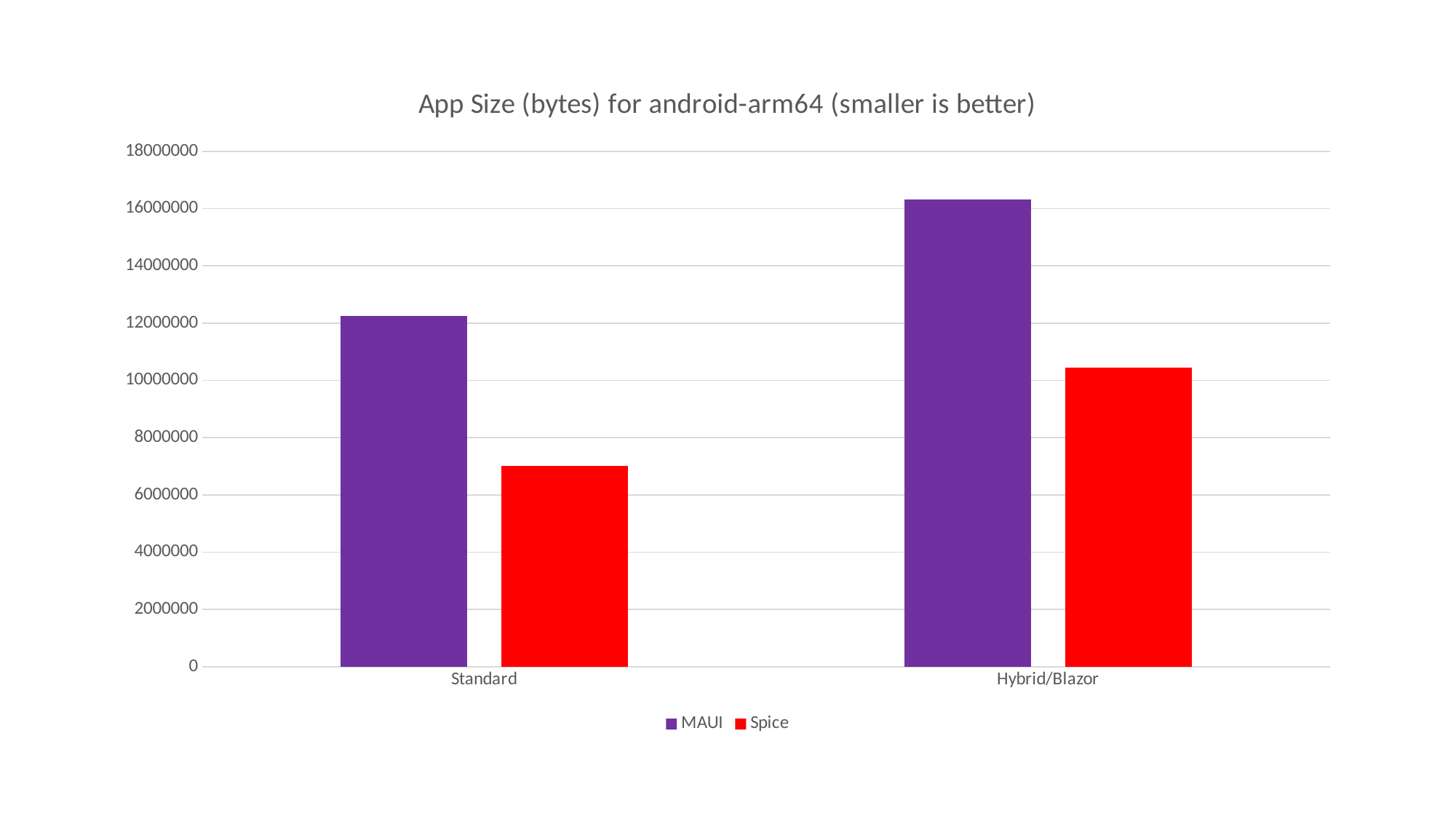

### Chart: App Size (bytes) for android-arm64 (smaller is better)

| Category | MAUI | Spice |
|---|---|---|
| Standard | 12255930.0 | 7018603.0 |
| Hybrid/Blazor | 16320919.0 | 10438351.0 |